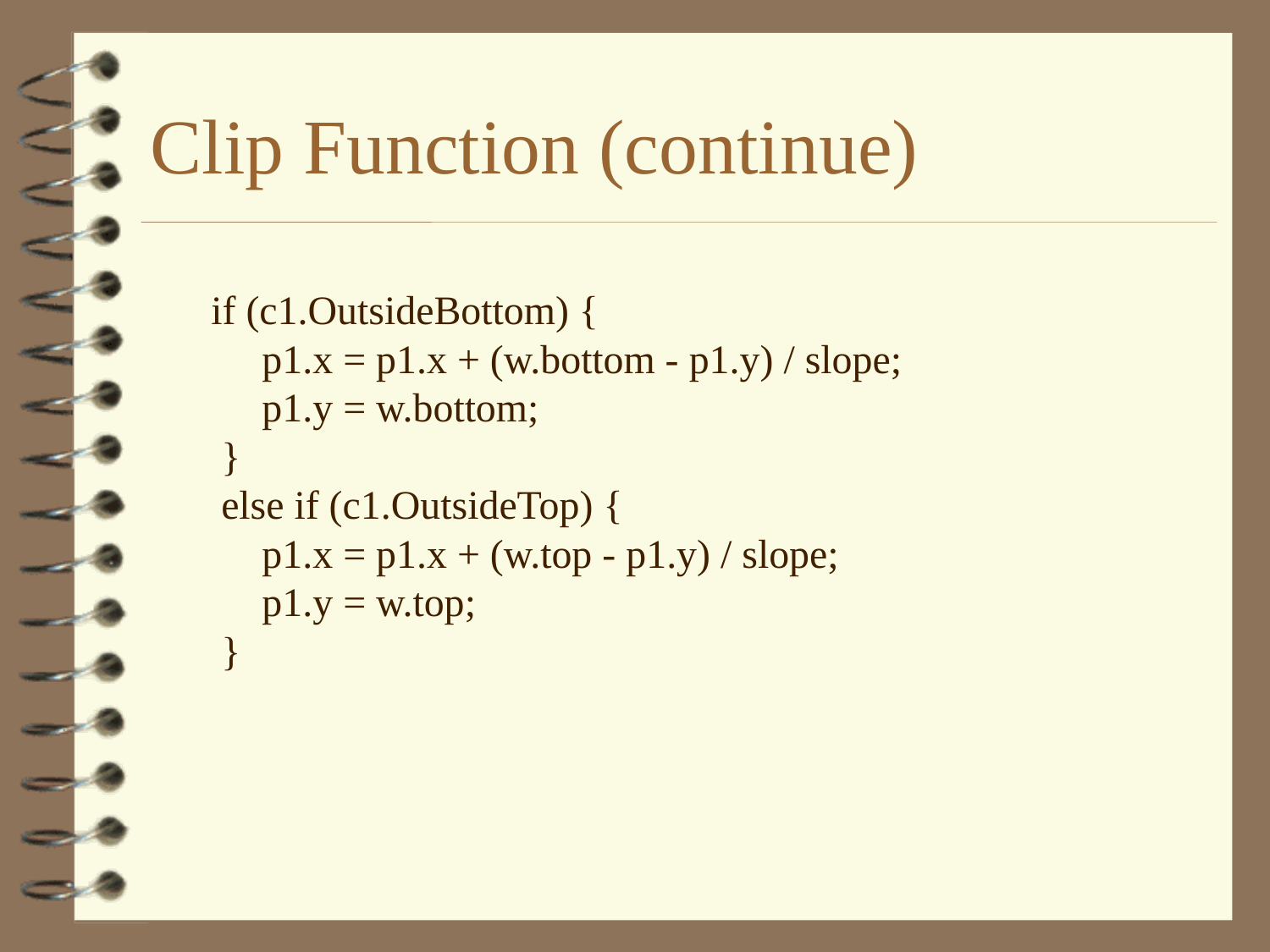

# Clip Function (continue)

      if (c1.OutsideBottom) {
           p1.x = p1.x + (w.bottom - p1.y) / slope;
           p1.y = w.bottom;
       }
       else if (c1.OutsideTop) {
           p1.x = p1.x + (w.top - p1.y) / slope;
           p1.y = w.top;
       }